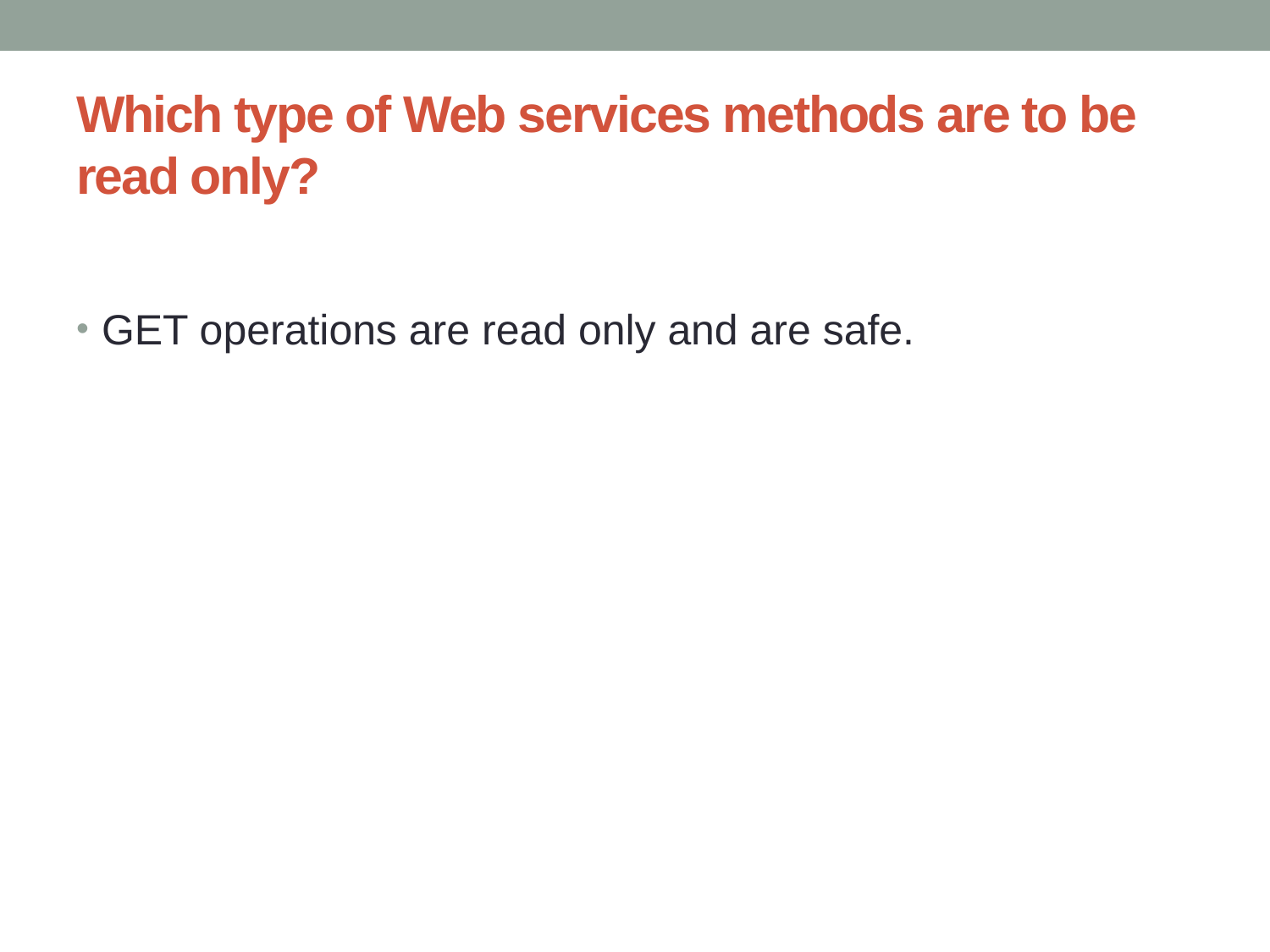

# Which type of Web services methods are to be read only?
GET operations are read only and are safe.